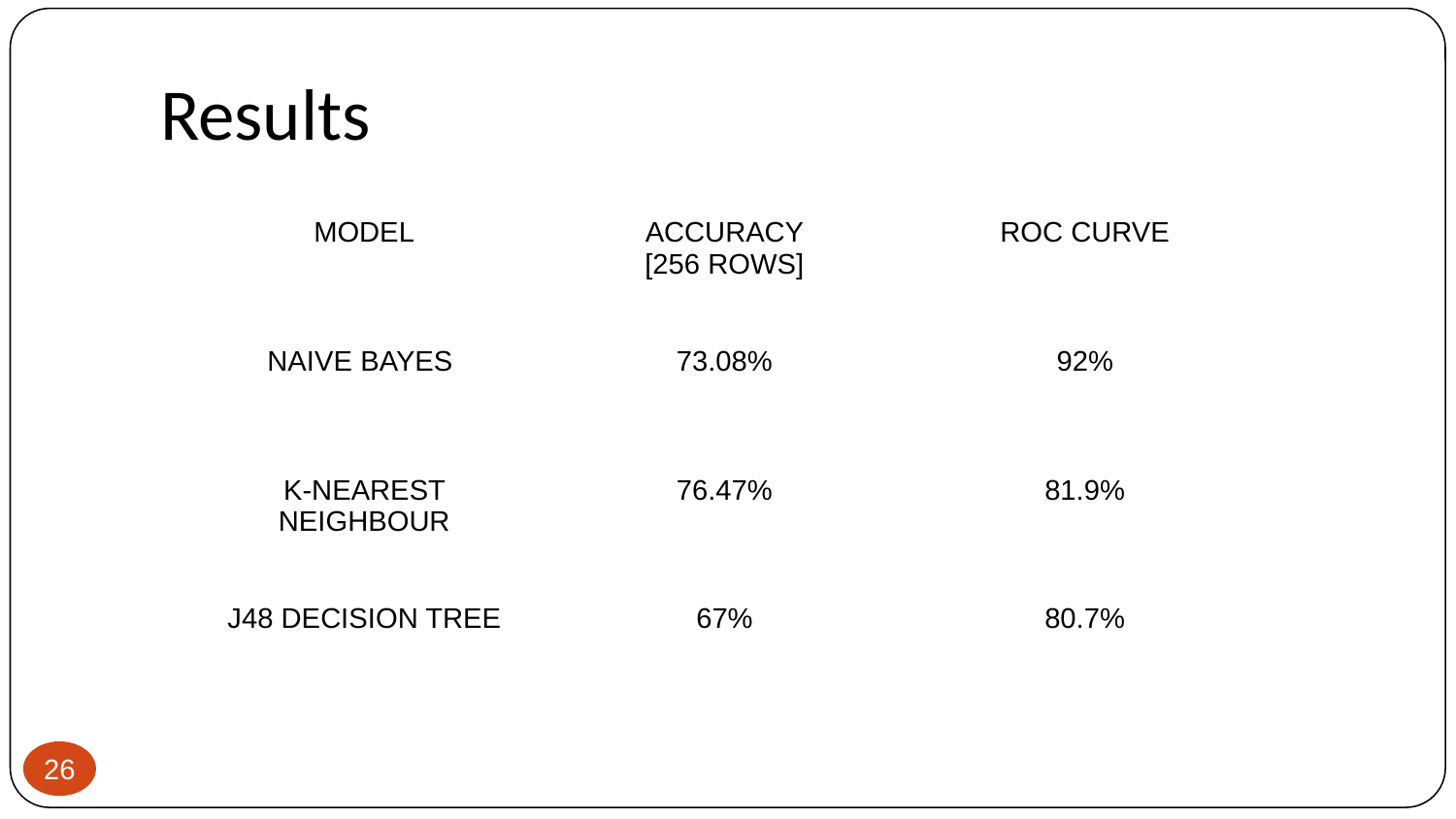

# Results
| MODEL | ACCURACY [256 ROWS] | ROC CURVE |
| --- | --- | --- |
| NAIVE BAYES | 73.08% | 92% |
| K-NEAREST NEIGHBOUR | 76.47% | 81.9% |
| J48 DECISION TREE | 67% | 80.7% |
26